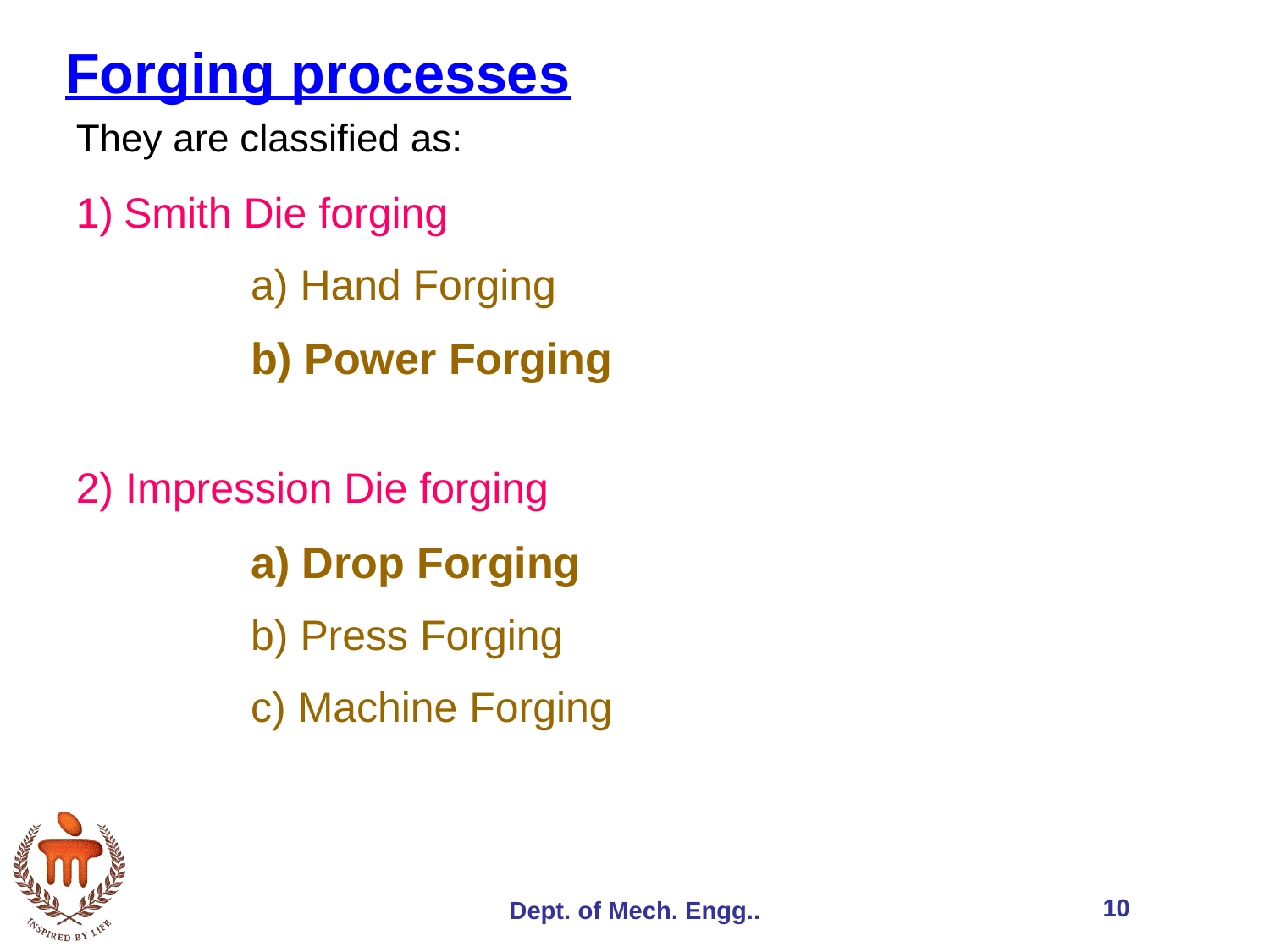

Forging processes
They are classified as:
Smith Die forging
	a) Hand Forging
	b) Power Forging
2) Impression Die forging
	a) Drop Forging
	b) Press Forging
	c) Machine Forging
10
Dept. of Mech. Engg..